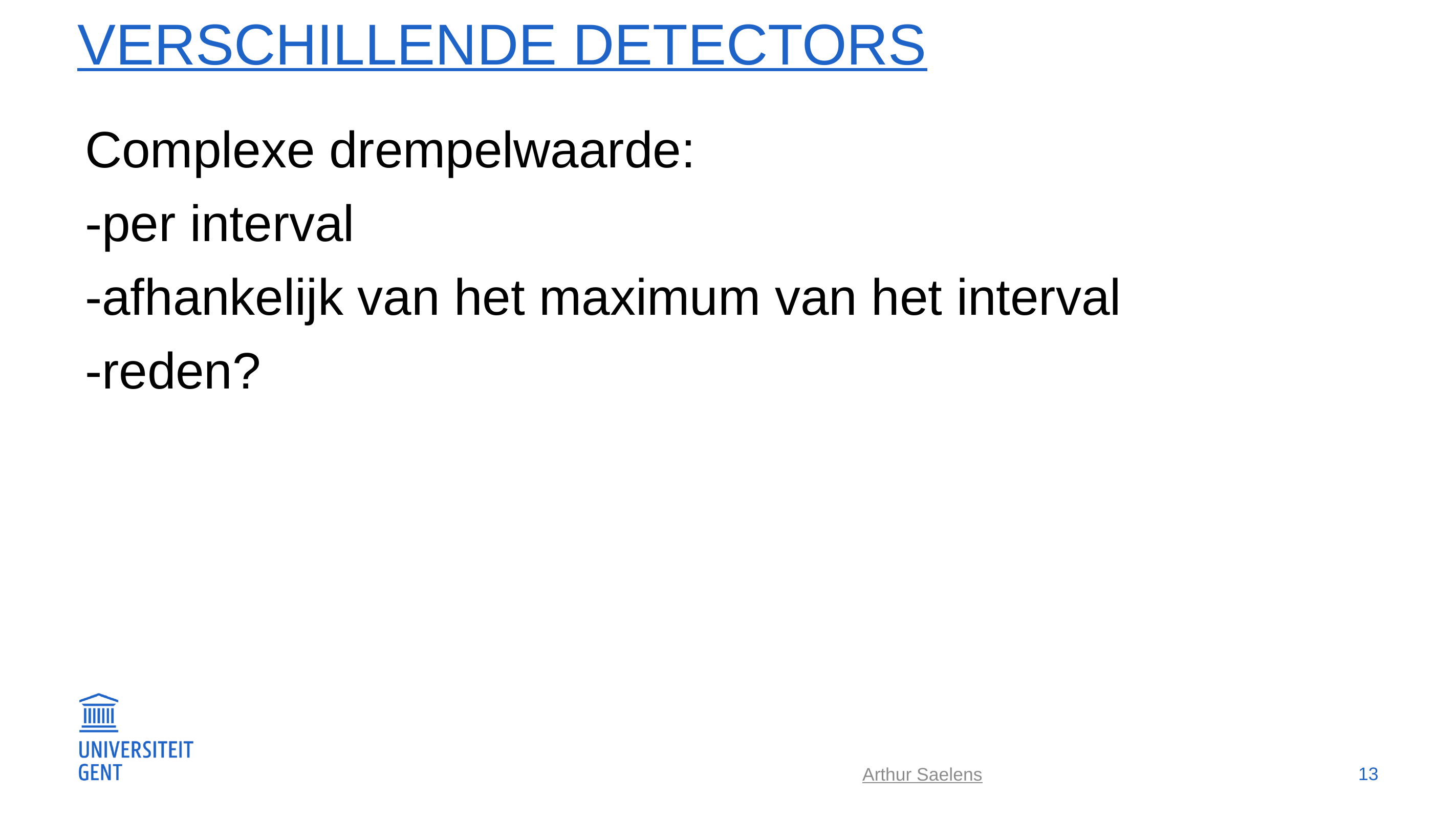

# Verschillende detectors
Complexe drempelwaarde:
-per interval
-afhankelijk van het maximum van het interval
-reden?
13
Arthur Saelens